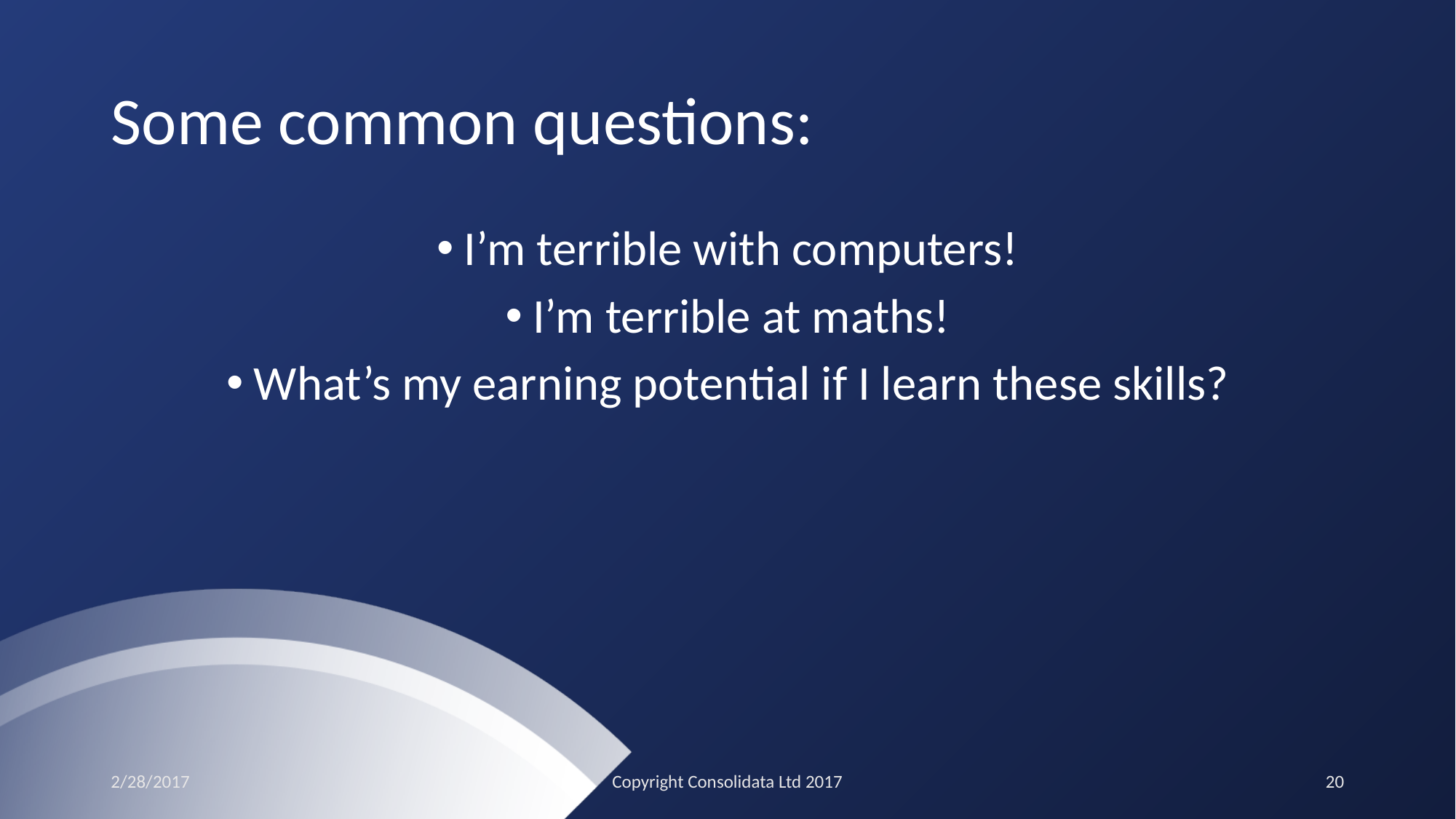

# Some common questions:
I’m terrible with computers!
I’m terrible at maths!
What’s my earning potential if I learn these skills?

2/28/2017
Copyright Consolidata Ltd 2017
20